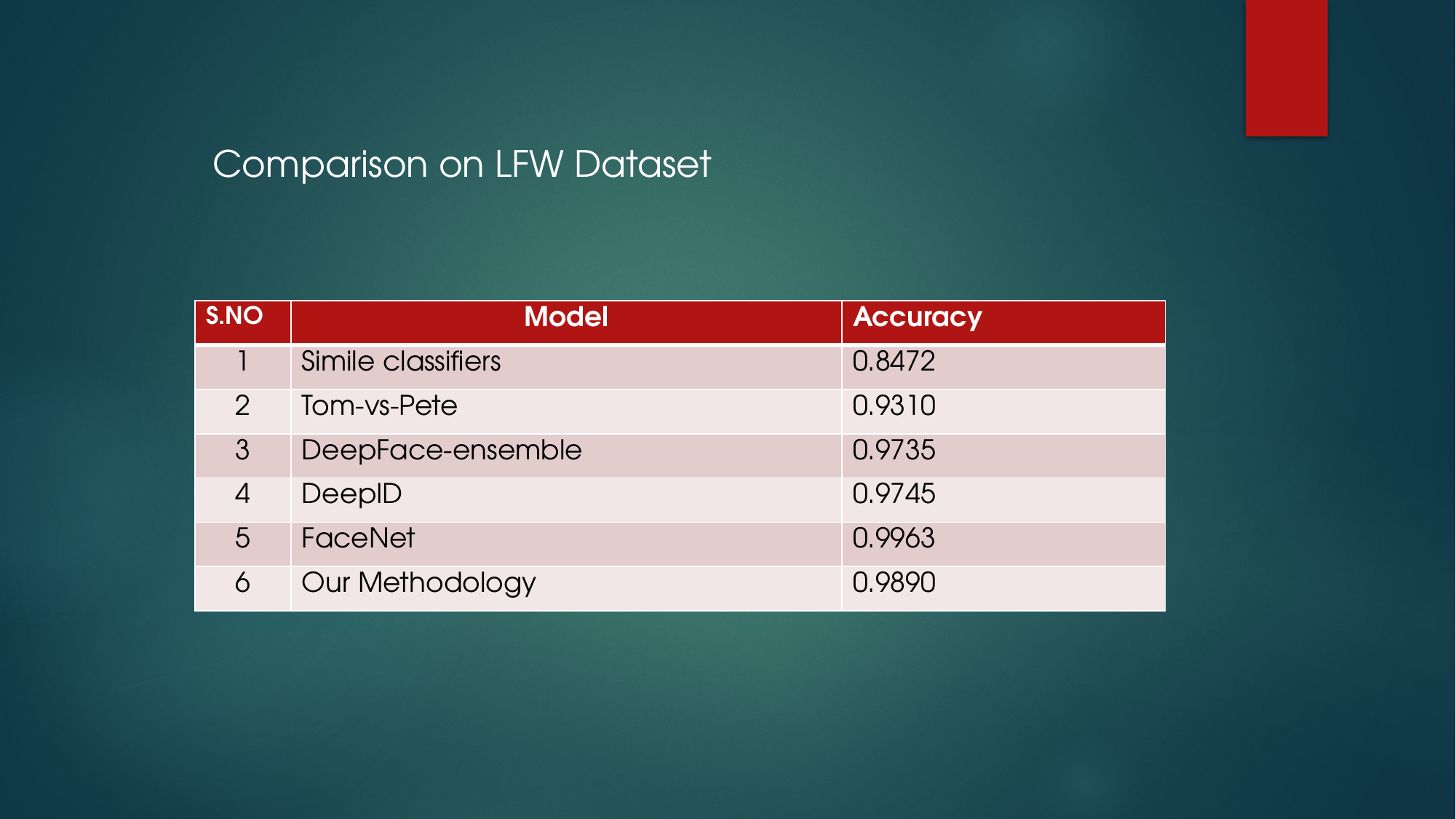

Comparison on LFW Dataset
| S.NO | Model | Accuracy |
| --- | --- | --- |
| 1 | Simile classifiers | 0.8472 |
| 2 | Tom-vs-Pete | 0.9310 |
| 3 | DeepFace-ensemble | 0.9735 |
| 4 | DeepID | 0.9745 |
| 5 | FaceNet | 0.9963 |
| 6 | Our Methodology | 0.9890 |